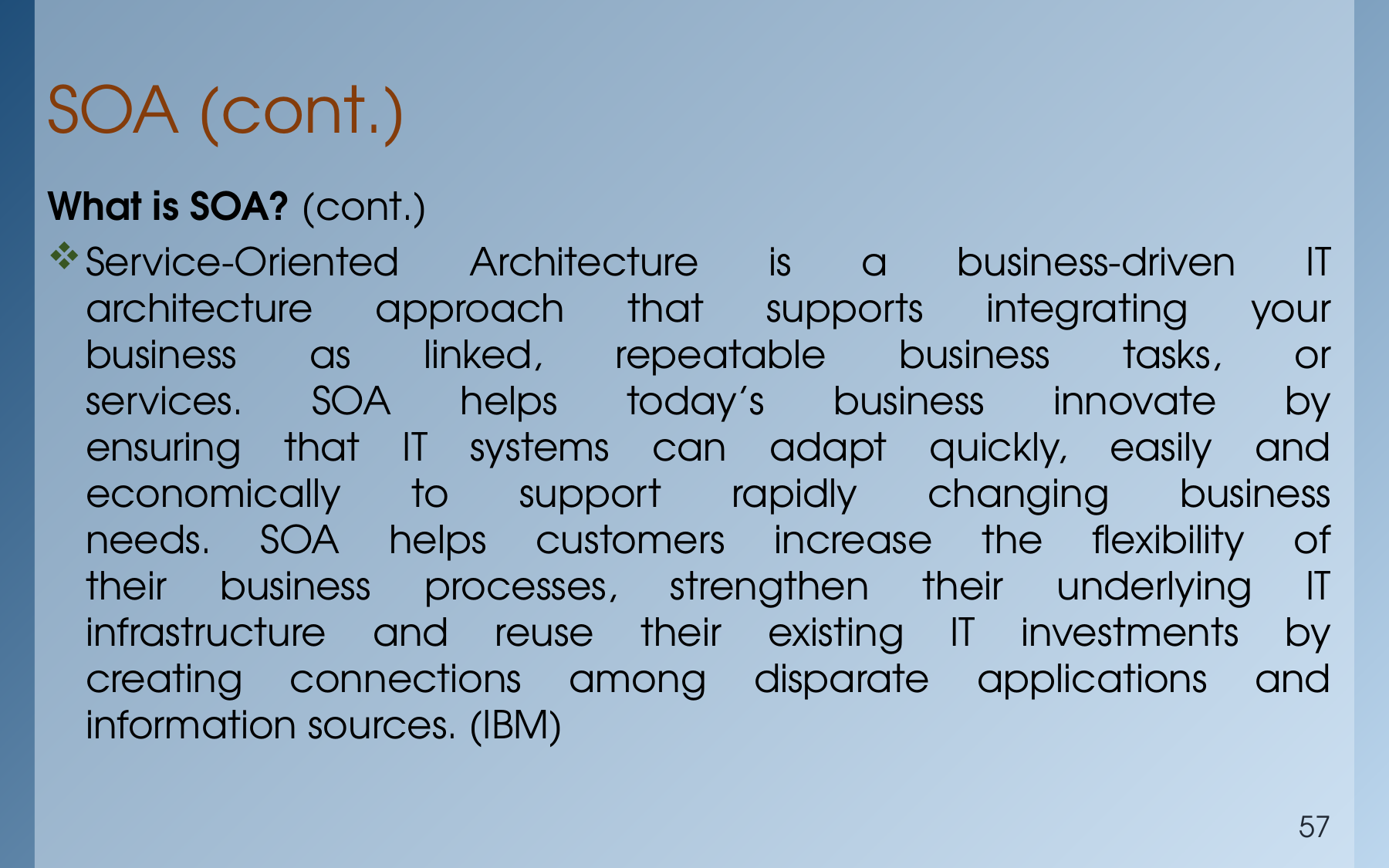

# SOA (cont.)
What is SOA? (cont.)
Service-Oriented Architecture is a business-driven IT
architecture approach that supports integrating your
business as linked, repeatable business tasks, or
services. SOA helps today’s business innovate by
ensuring that IT systems can adapt quickly, easily and
economically to support rapidly changing business
needs. SOA helps customers increase the flexibility of
their business processes, strengthen their underlying IT
infrastructure and reuse their existing IT investments by
creating connections among disparate applications and
information sources. (IBM)
57